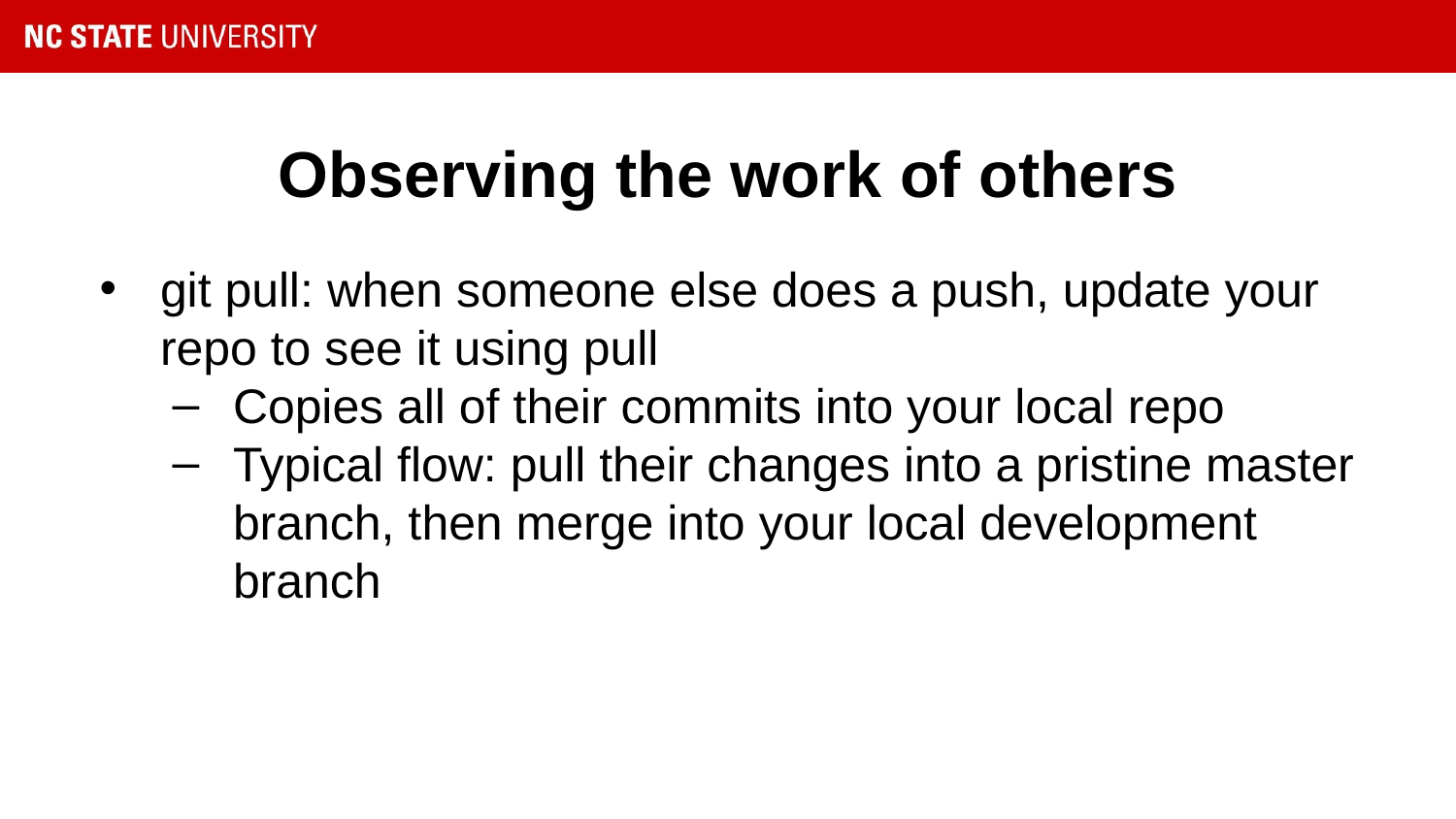

# Observing the work of others
git pull: when someone else does a push, update your repo to see it using pull
Copies all of their commits into your local repo
Typical flow: pull their changes into a pristine master branch, then merge into your local development branch